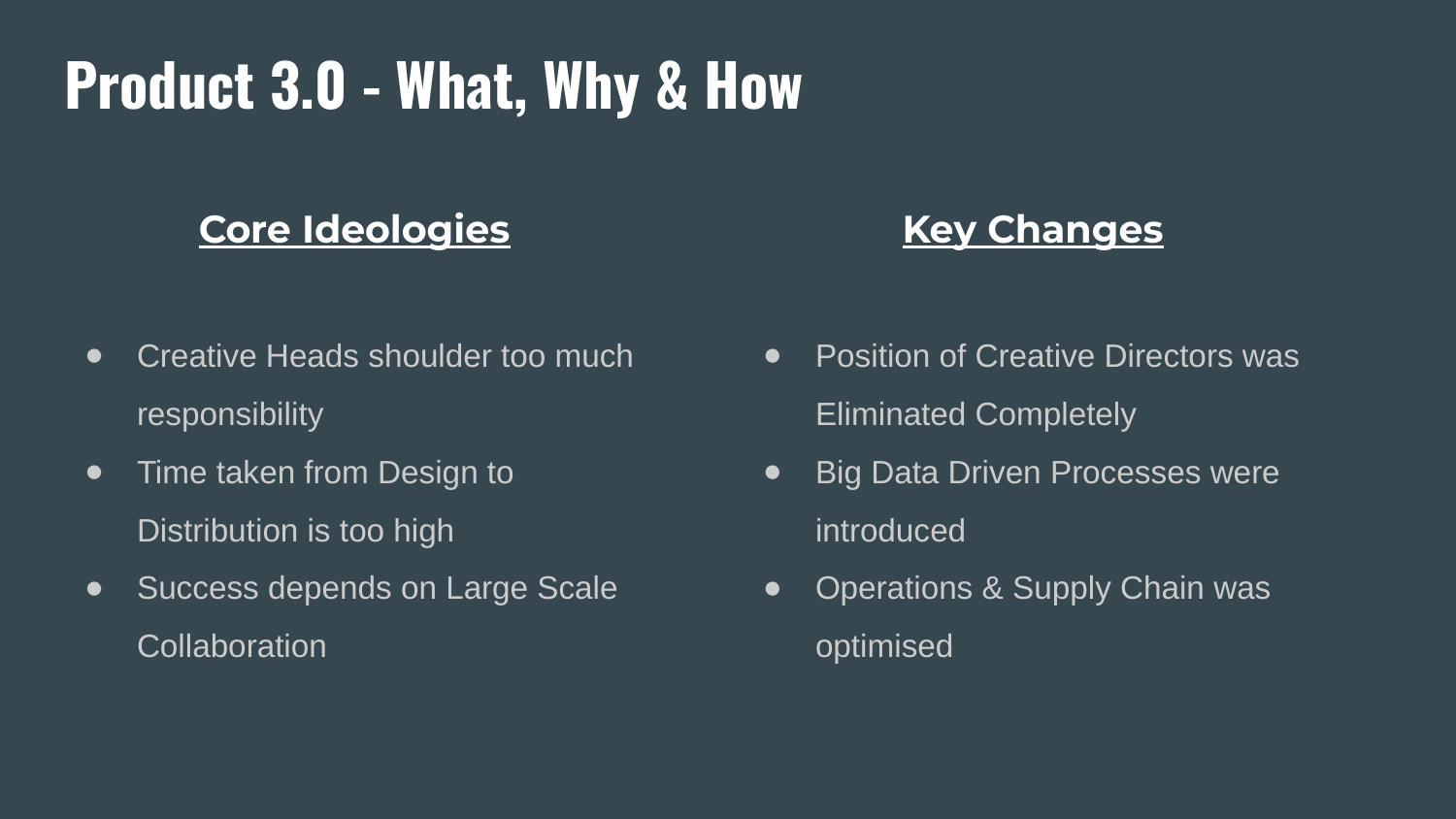

# Product 3.0 - What, Why & How
Core Ideologies

Creative Heads shoulder too much responsibility
Time taken from Design to Distribution is too high
Success depends on Large Scale Collaboration
Key Changes

Position of Creative Directors was Eliminated Completely
Big Data Driven Processes were introduced
Operations & Supply Chain was optimised